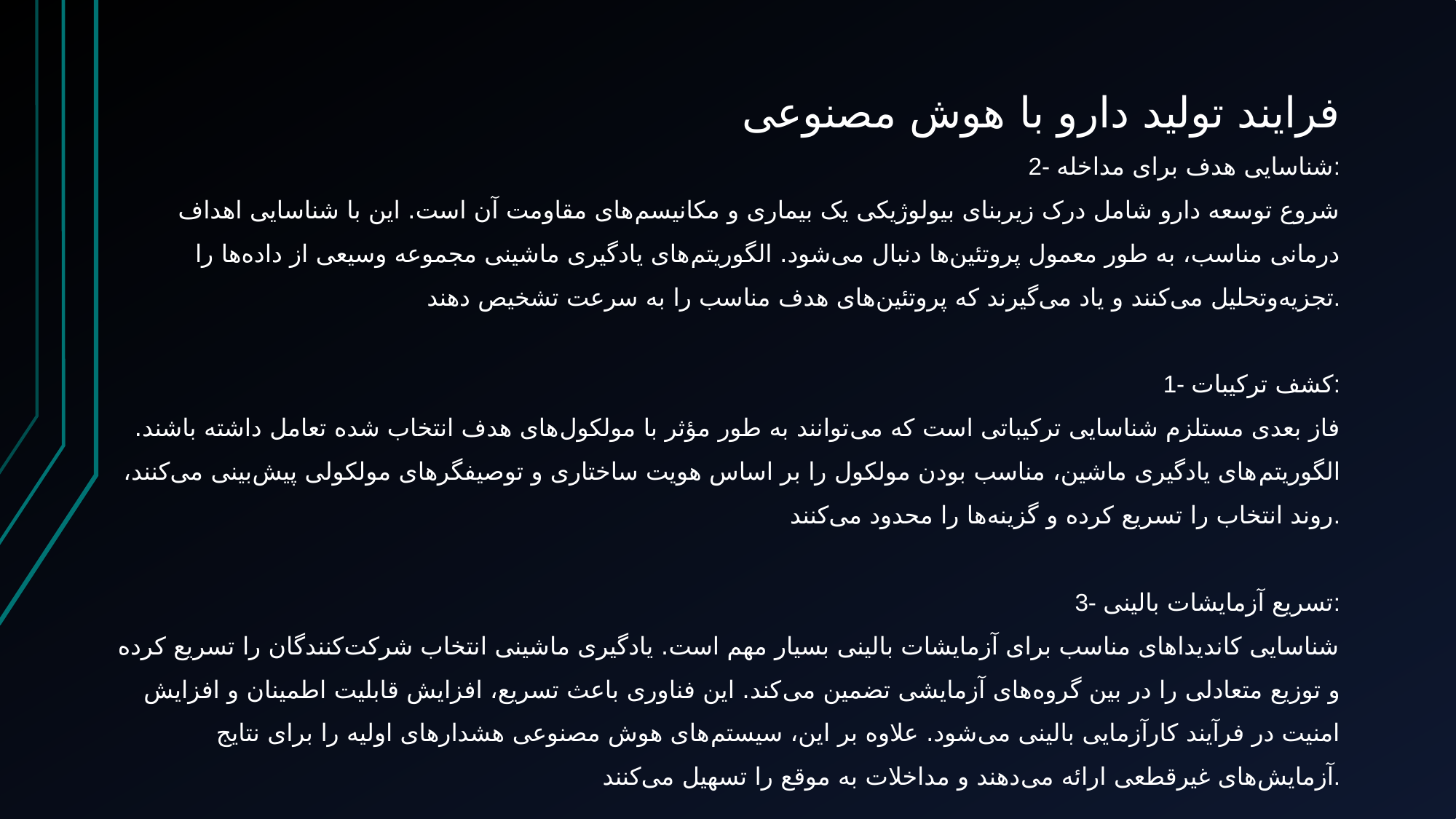

فرایند تولید دارو با هوش مصنوعی
2- شناسایی هدف برای مداخله:
شروع توسعه دارو شامل درک زیربنای بیولوژیکی یک بیماری و مکانیسم‌های مقاومت آن است. این با شناسایی اهداف درمانی مناسب، به طور معمول پروتئین‌ها دنبال می‌شود. الگوریتم‌های یادگیری ماشینی مجموعه وسیعی از داده‌ها را تجزیه‌وتحلیل می‌کنند و یاد می‌گیرند که پروتئین‌های هدف مناسب را به سرعت تشخیص دهند.

1- کشف ترکیبات:
فاز بعدی مستلزم شناسایی ترکیباتی است که می‌توانند به طور مؤثر با مولکول‌های هدف انتخاب شده تعامل داشته باشند. الگوریتم‌های یادگیری ماشین، مناسب بودن مولکول را بر اساس هویت ساختاری و توصیفگرهای مولکولی پیش‌بینی می‌کنند، روند انتخاب را تسریع کرده و گزینه‌ها را محدود می‌کنند.

3- تسریع آزمایشات بالینی:
شناسایی کاندیداهای مناسب برای آزمایشات بالینی بسیار مهم است. یادگیری ماشینی انتخاب شرکت‌کنندگان را تسریع کرده و توزیع متعادلی را در بین گروه‌های آزمایشی تضمین می‌کند. این فناوری باعث تسریع، افزایش قابلیت اطمینان و افزایش امنیت در فرآیند کارآزمایی بالینی می‌شود. علاوه بر این، سیستم‌های هوش مصنوعی هشدارهای اولیه را برای نتایج آزمایش‌های غیرقطعی ارائه می‌دهند و مداخلات به موقع را تسهیل می‌کنند.